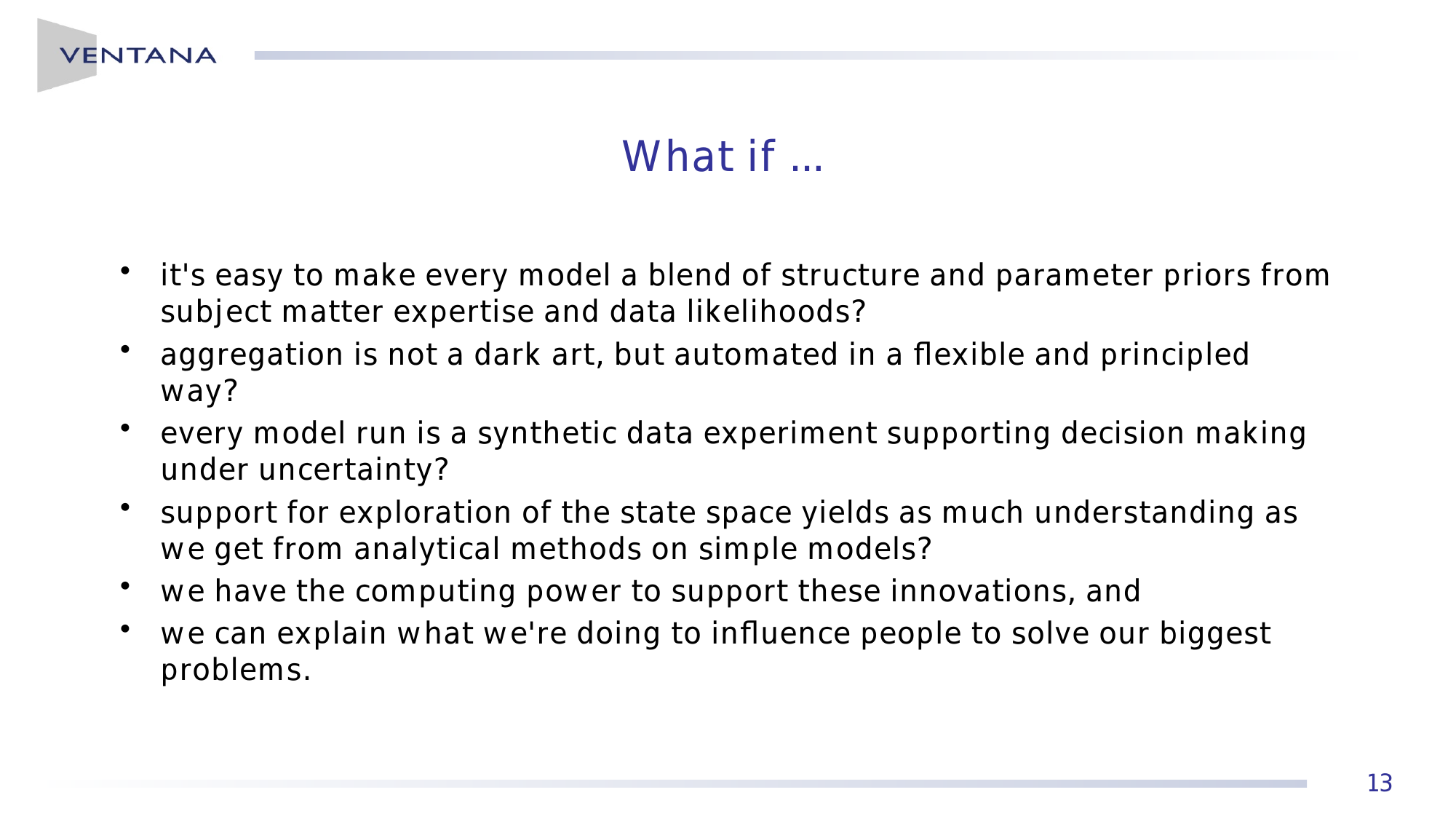

# What if …
it's easy to make every model a blend of structure and parameter priors from subject matter expertise and data likelihoods?
aggregation is not a dark art, but automated in a flexible and principled way?
every model run is a synthetic data experiment supporting decision making under uncertainty?
support for exploration of the state space yields as much understanding as we get from analytical methods on simple models?
we have the computing power to support these innovations, and
we can explain what we're doing to influence people to solve our biggest problems.